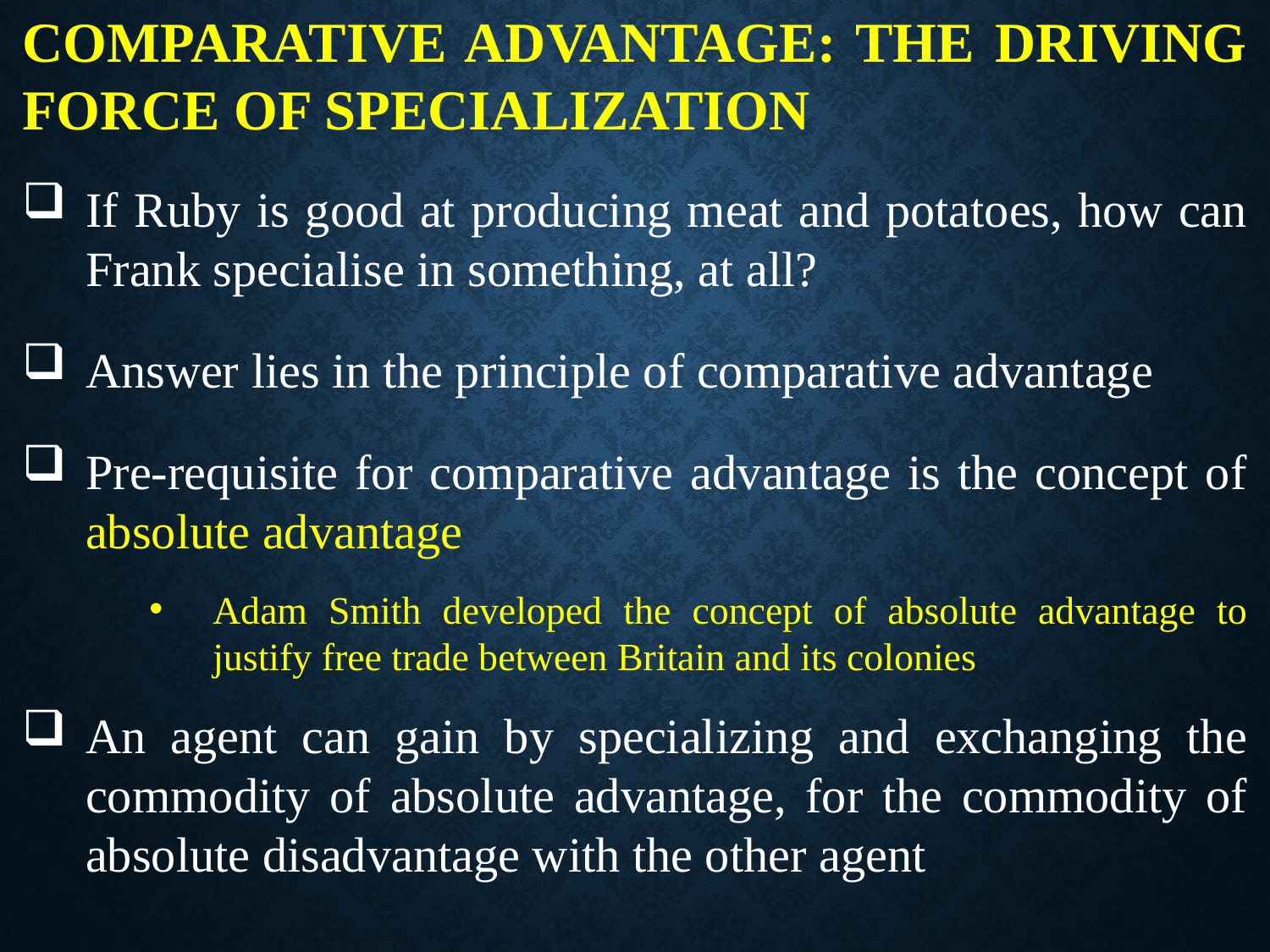

COMPARATIVE ADVANTAGE: THE DRIVING FORCE OF SPECIALIZATION
If Ruby is good at producing meat and potatoes, how can Frank specialise in something, at all?
Answer lies in the principle of comparative advantage
Pre-requisite for comparative advantage is the concept of absolute advantage
Adam Smith developed the concept of absolute advantage to justify free trade between Britain and its colonies
An agent can gain by specializing and exchanging the commodity of absolute advantage, for the commodity of absolute disadvantage with the other agent